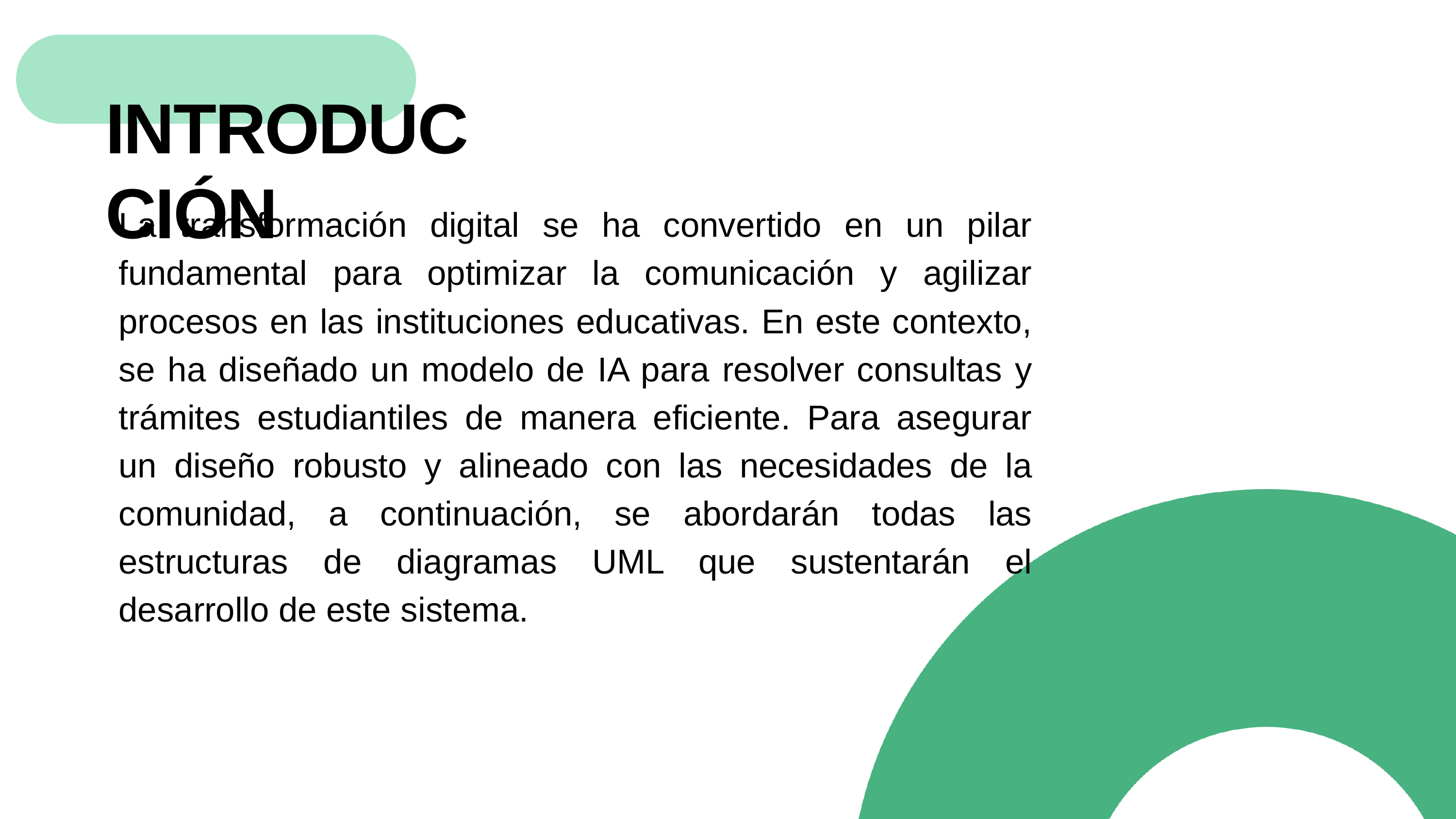

INTRODUCCIÓN
La transformación digital se ha convertido en un pilar fundamental para optimizar la comunicación y agilizar procesos en las instituciones educativas. En este contexto, se ha diseñado un modelo de IA para resolver consultas y trámites estudiantiles de manera eficiente. Para asegurar un diseño robusto y alineado con las necesidades de la comunidad, a continuación, se abordarán todas las estructuras de diagramas UML que sustentarán el desarrollo de este sistema.